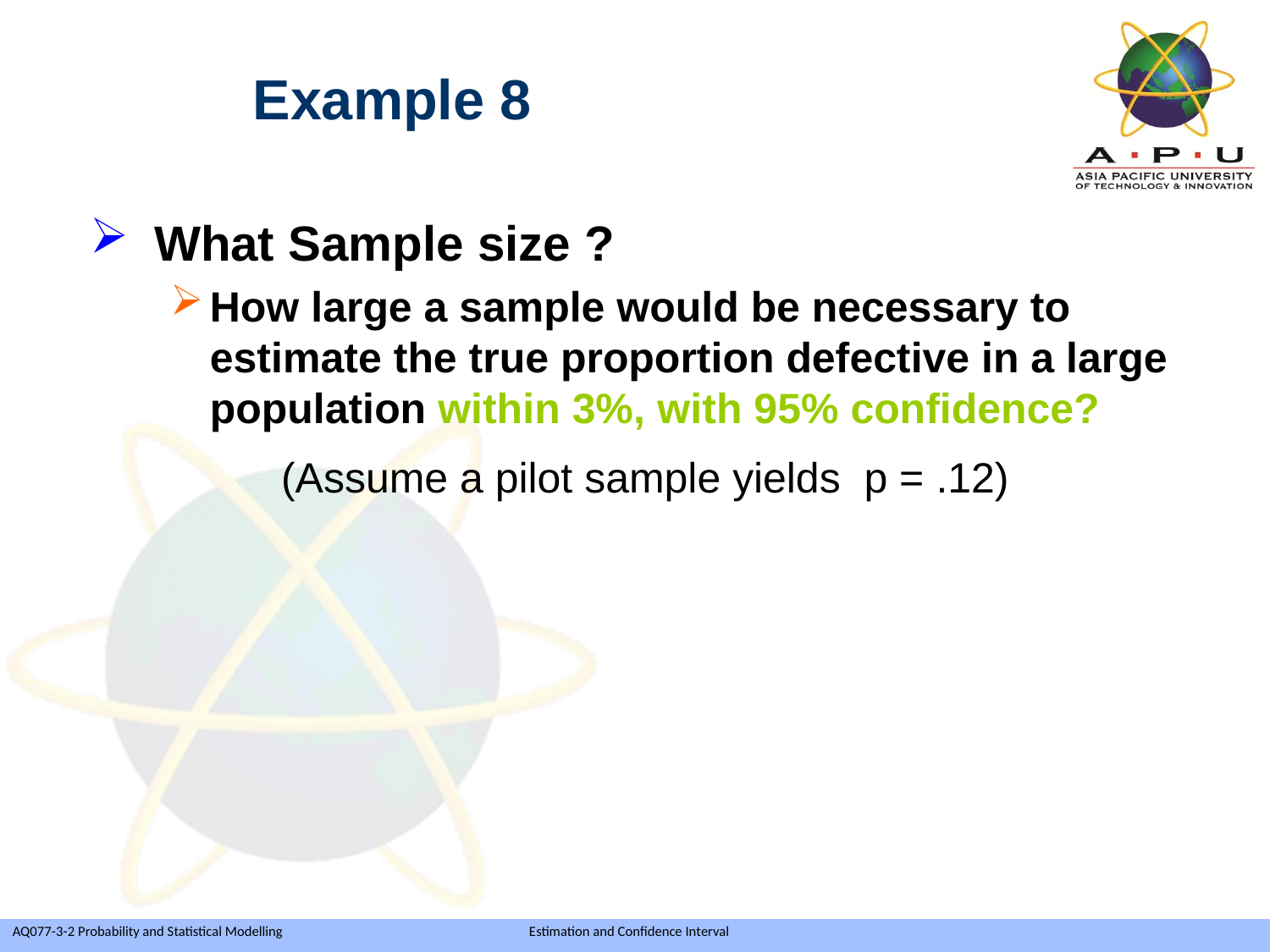

Example 8
What Sample size ?
How large a sample would be necessary to estimate the true proportion defective in a large population within 3%, with 95% confidence?
   		(Assume a pilot sample yields  p = .12)